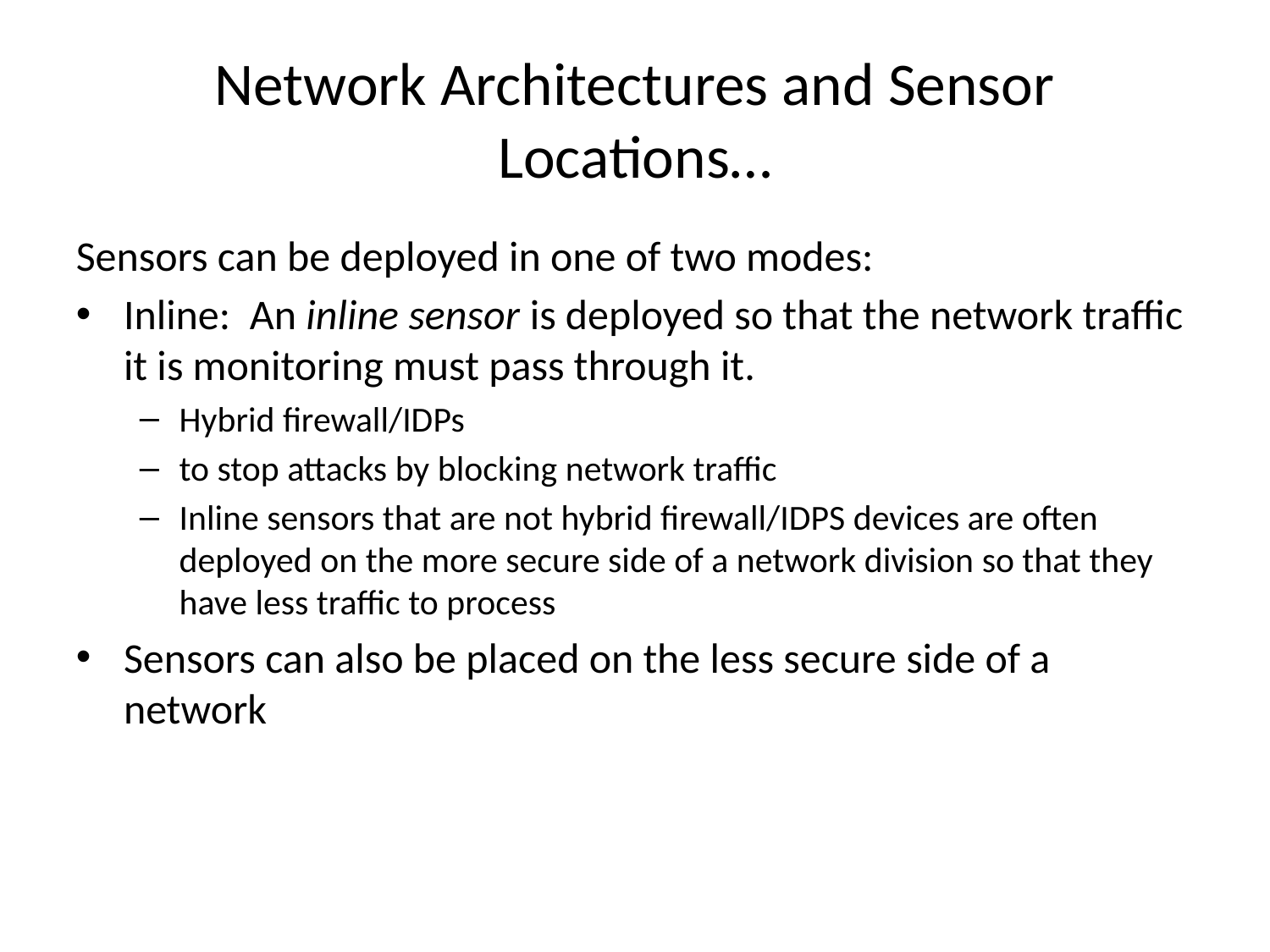

Network Architectures and Sensor Locations…
Sensors can be deployed in one of two modes:
Inline:  An inline sensor is deployed so that the network traffic it is monitoring must pass through it.
Hybrid firewall/IDPs
to stop attacks by blocking network traffic
Inline sensors that are not hybrid firewall/IDPS devices are often deployed on the more secure side of a network division so that they have less traffic to process
Sensors can also be placed on the less secure side of a network